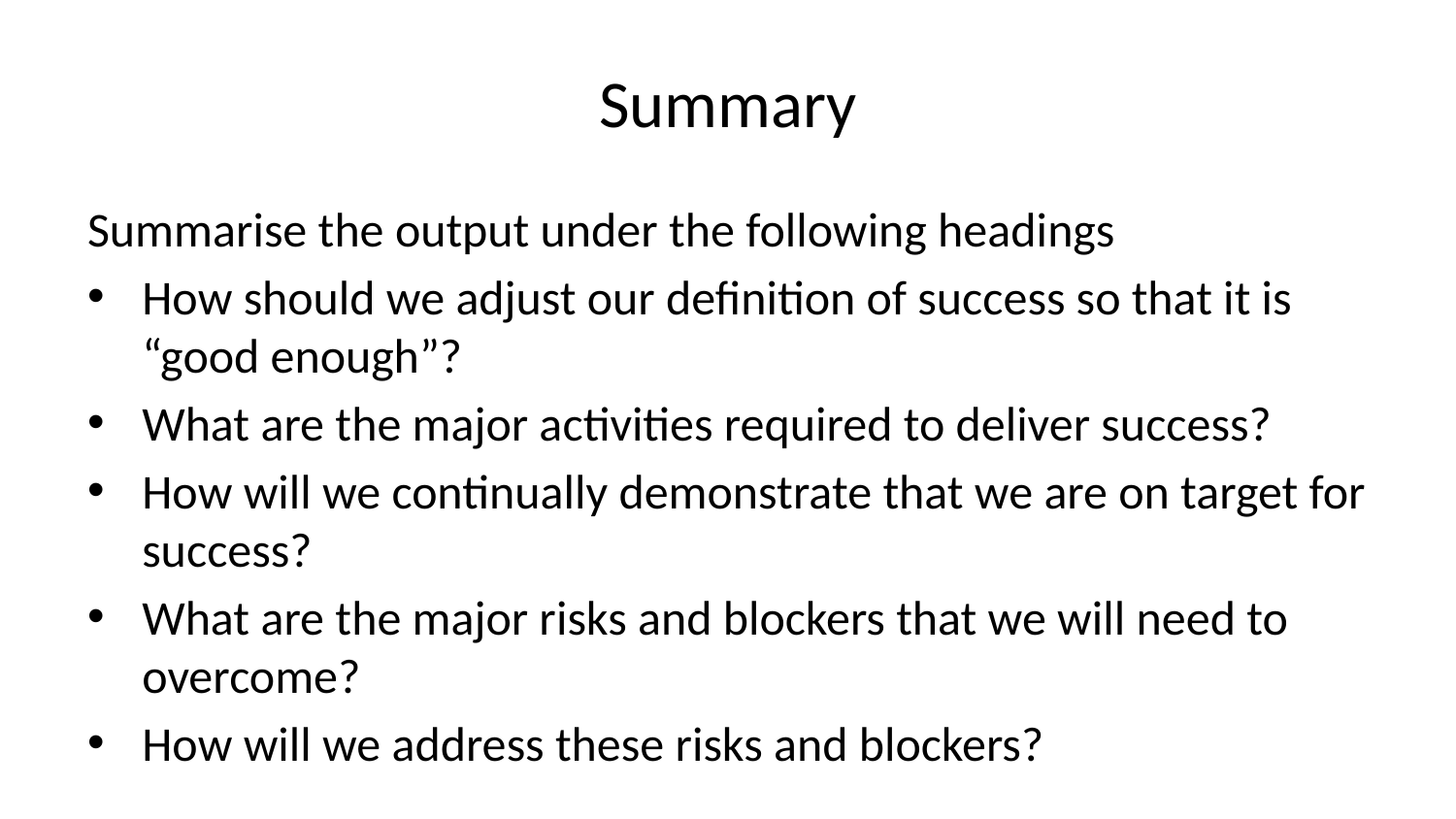

# Summary
Summarise the output under the following headings
How should we adjust our definition of success so that it is “good enough”?
What are the major activities required to deliver success?
How will we continually demonstrate that we are on target for success?
What are the major risks and blockers that we will need to overcome?
How will we address these risks and blockers?